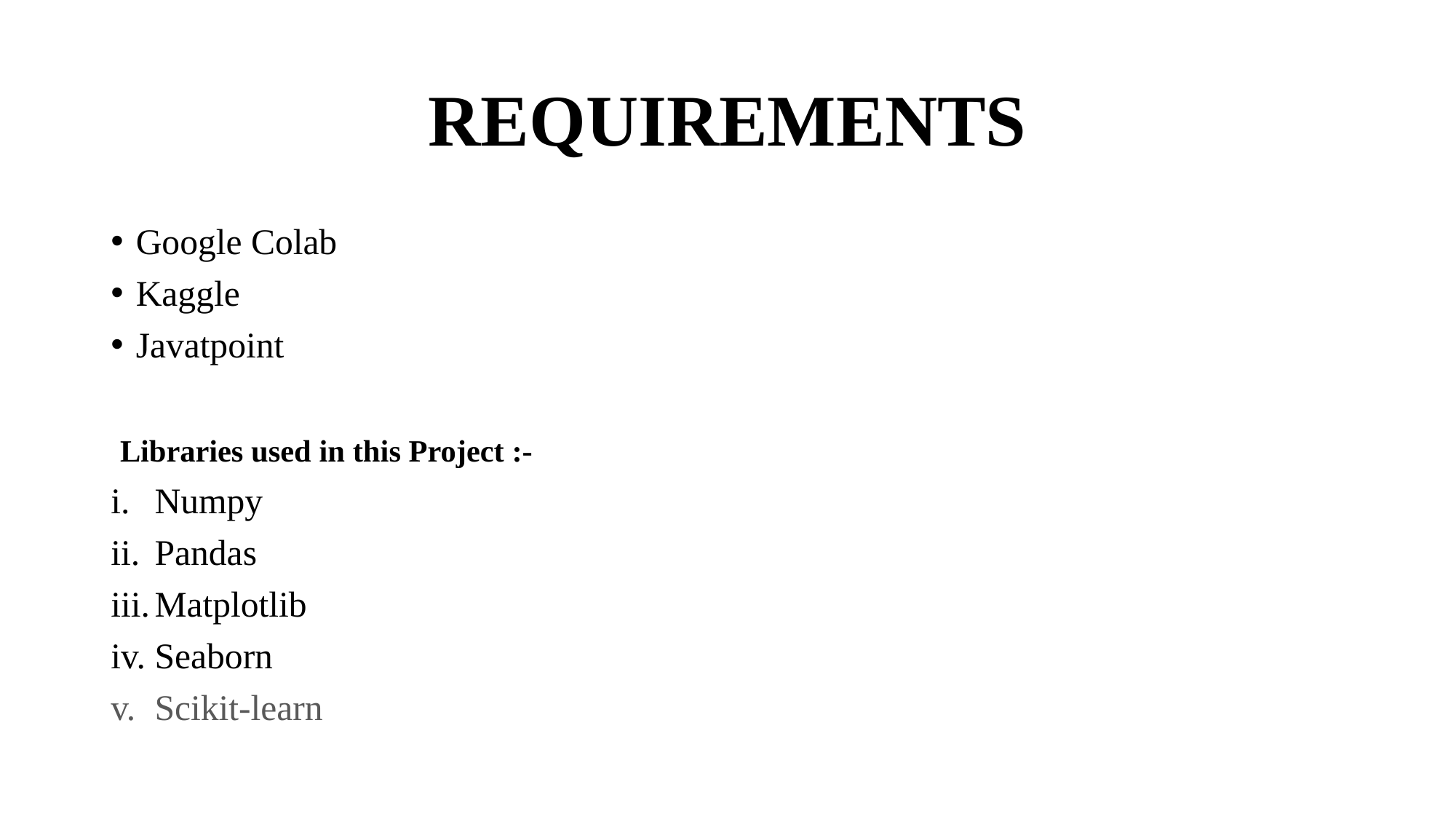

# REQUIREMENTS
Google Colab
Kaggle
Javatpoint

 Libraries used in this Project :-
Numpy
Pandas
Matplotlib
Seaborn
Scikit-learn